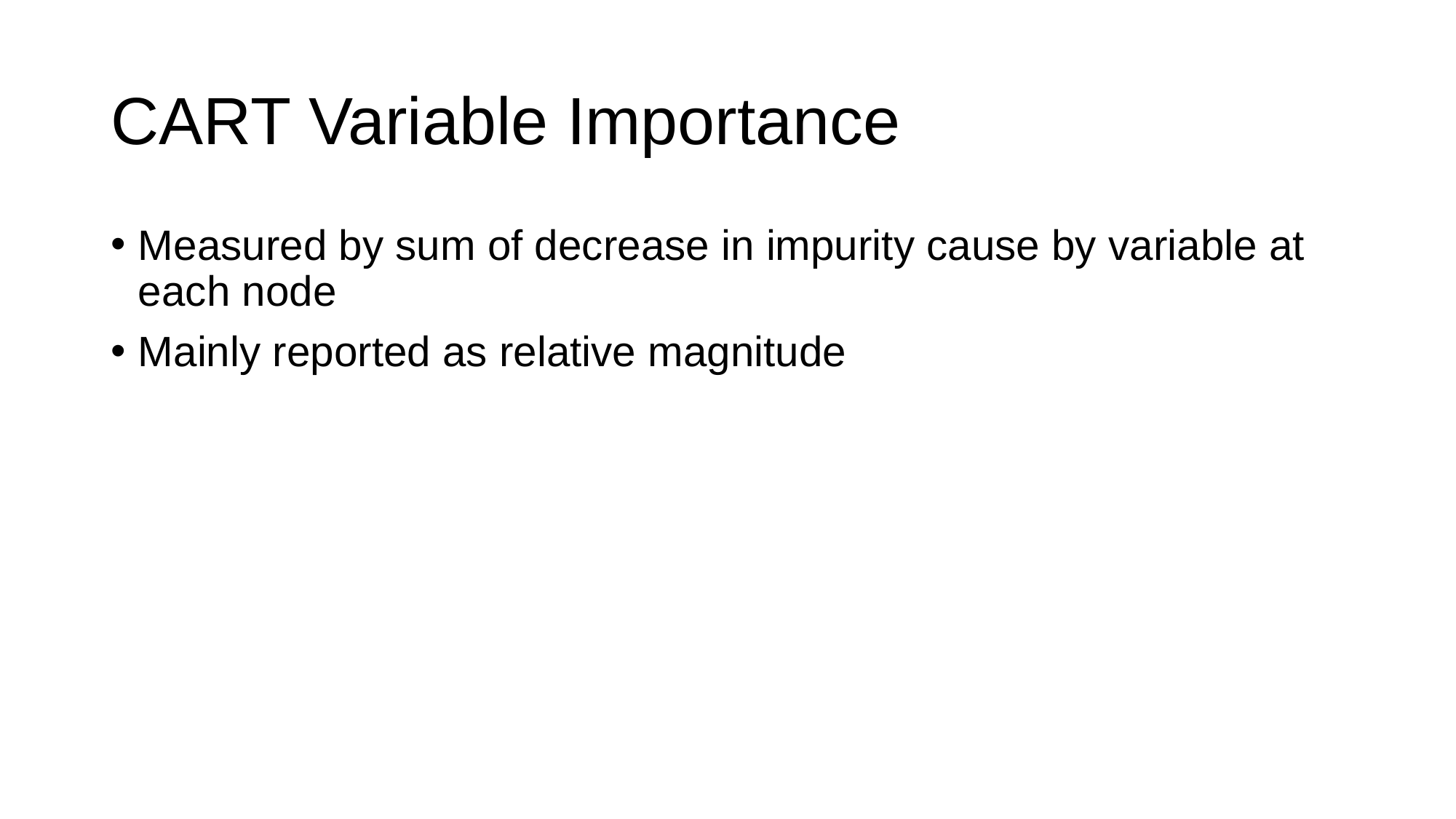

# CART Variable Importance
Measured by sum of decrease in impurity cause by variable at each node
Mainly reported as relative magnitude